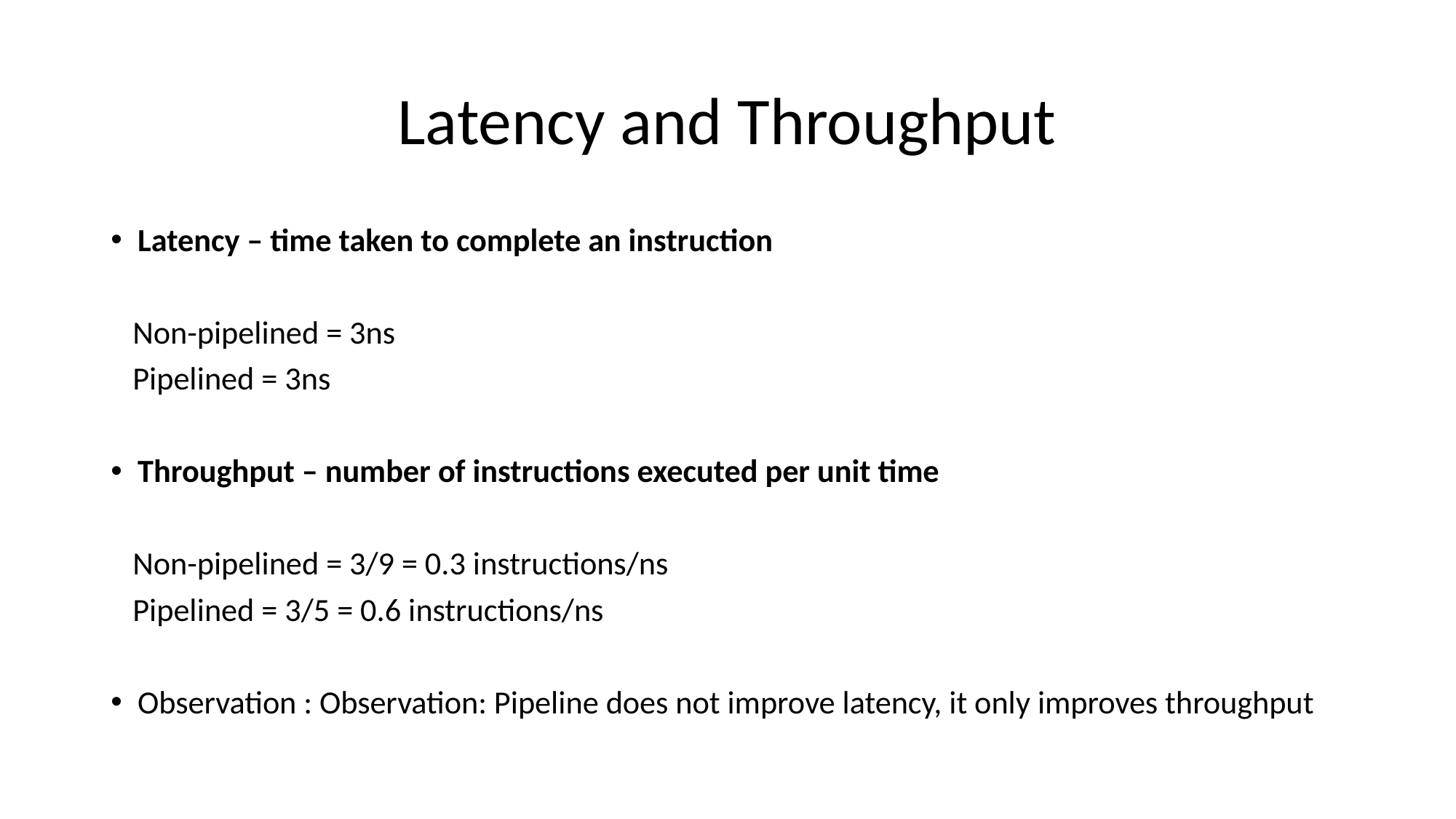

# Latency and Throughput
Latency – time taken to complete an instruction

   Non-pipelined = 3ns
   Pipelined = 3ns

Throughput – number of instructions executed per unit time

   Non-pipelined = 3/9 = 0.3 instructions/ns
   Pipelined = 3/5 = 0.6 instructions/ns

Observation : Observation: Pipeline does not improve latency, it only improves throughput